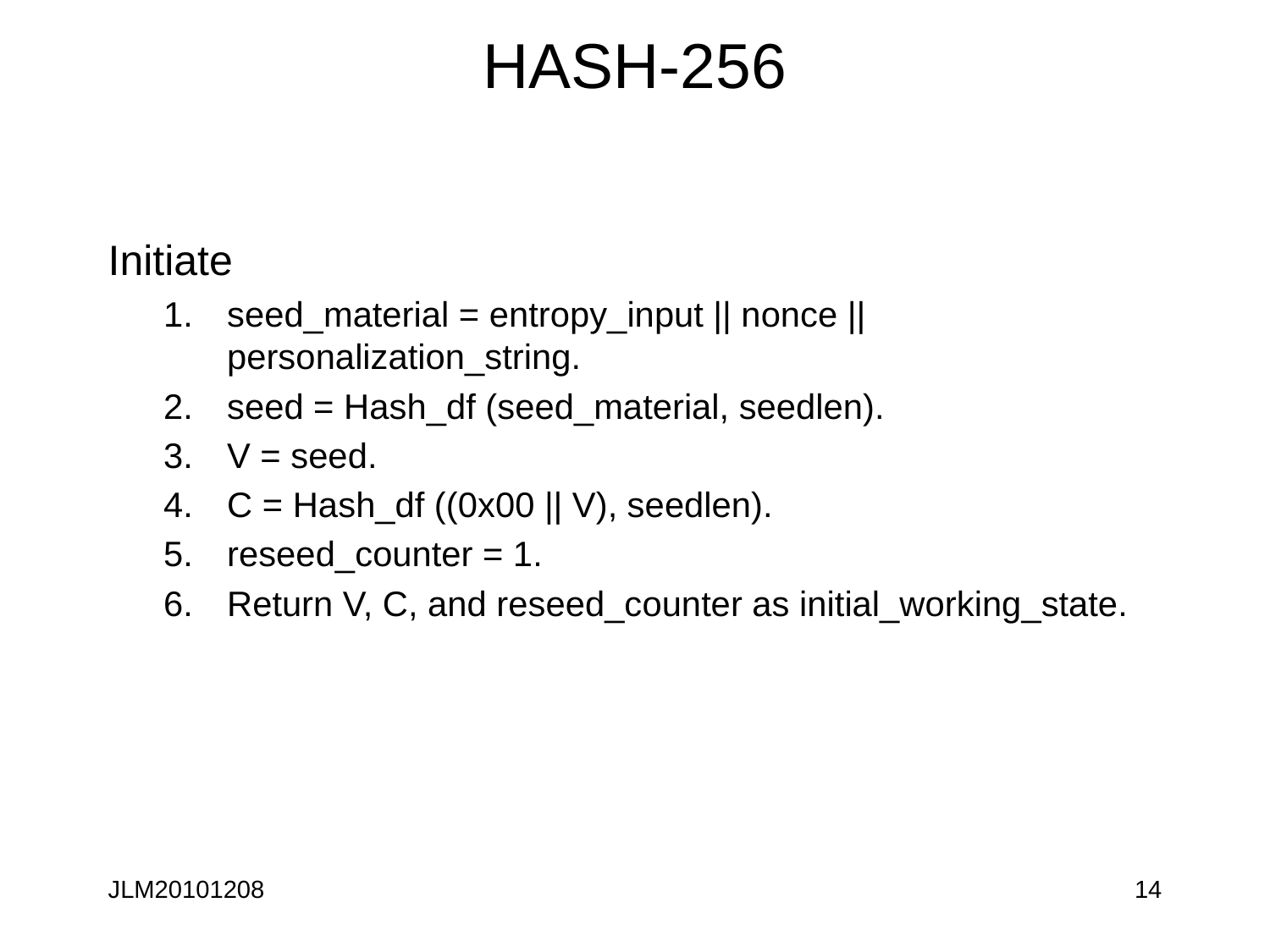

# HASH-256
Initiate
seed_material = entropy_input || nonce || personalization_string.
seed = Hash_df (seed_material, seedlen).
V = seed.
C = Hash_df ((0x00 || V), seedlen).
reseed_counter = 1.
Return V, C, and reseed_counter as initial_working_state.

JLM20101208
14